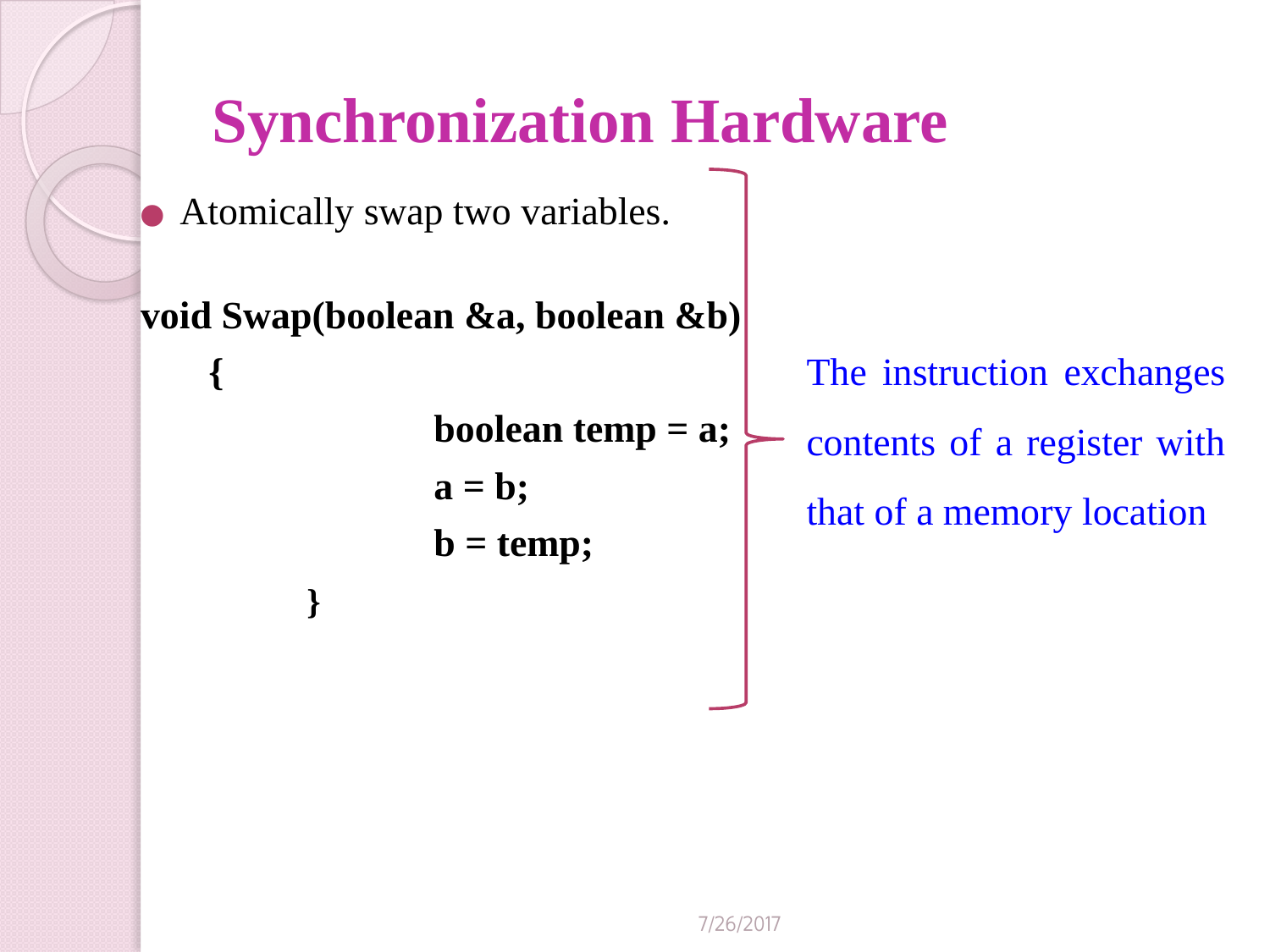

# Synchronization Hardware

Atomically swap two variables.
void Swap(boolean &a, boolean &b)
       {
			boolean temp = a;
			a = b;
			b = temp;
		}
The instruction exchanges contents of a register with that of a memory location
7/26/2017